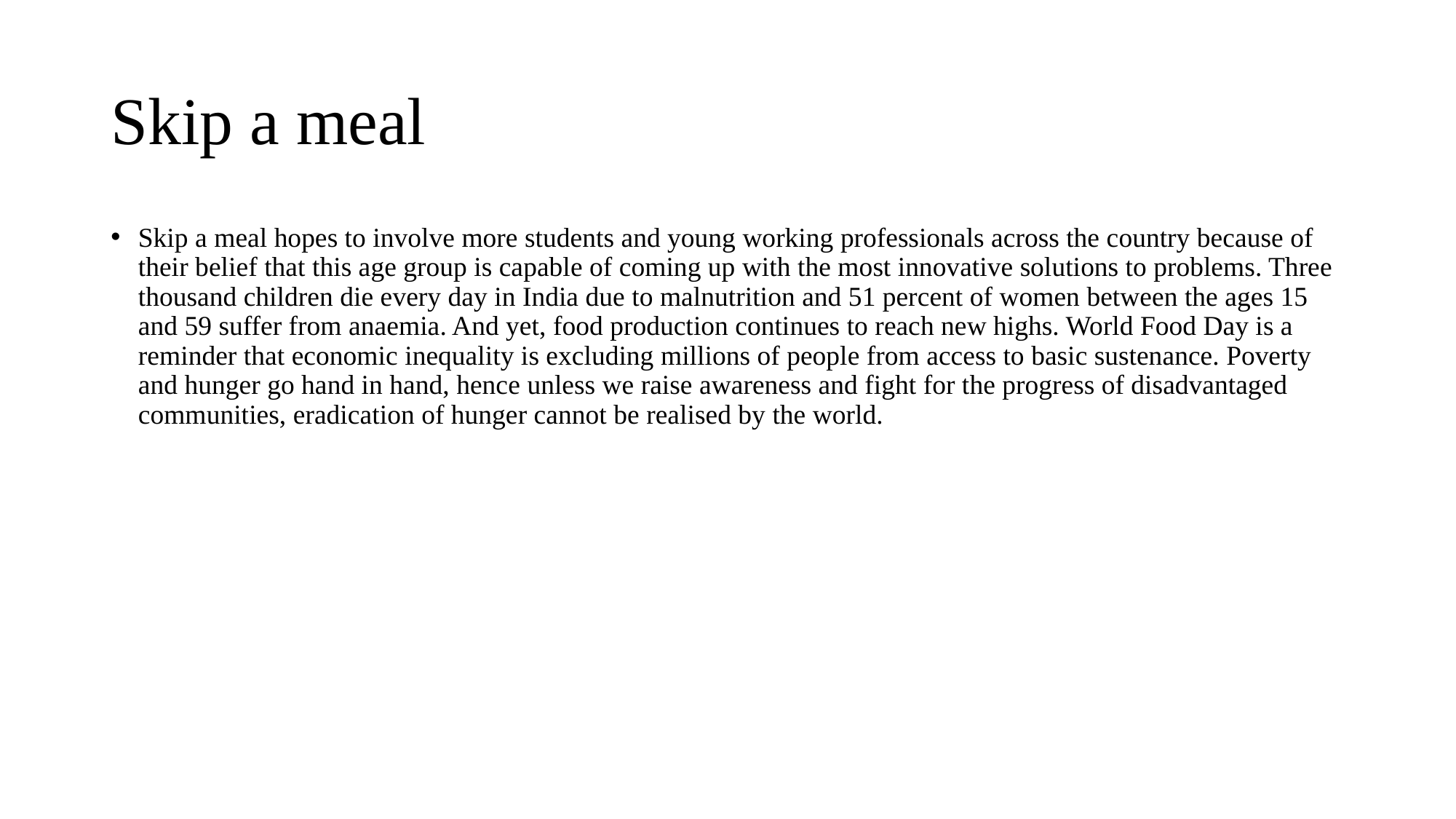

# Skip a meal
Skip a meal hopes to involve more students and young working professionals across the country because of their belief that this age group is capable of coming up with the most innovative solutions to problems. Three thousand children die every day in India due to malnutrition and 51 percent of women between the ages 15 and 59 suffer from anaemia. And yet, food production continues to reach new highs. World Food Day is a reminder that economic inequality is excluding millions of people from access to basic sustenance. Poverty and hunger go hand in hand, hence unless we raise awareness and fight for the progress of disadvantaged communities, eradication of hunger cannot be realised by the world.